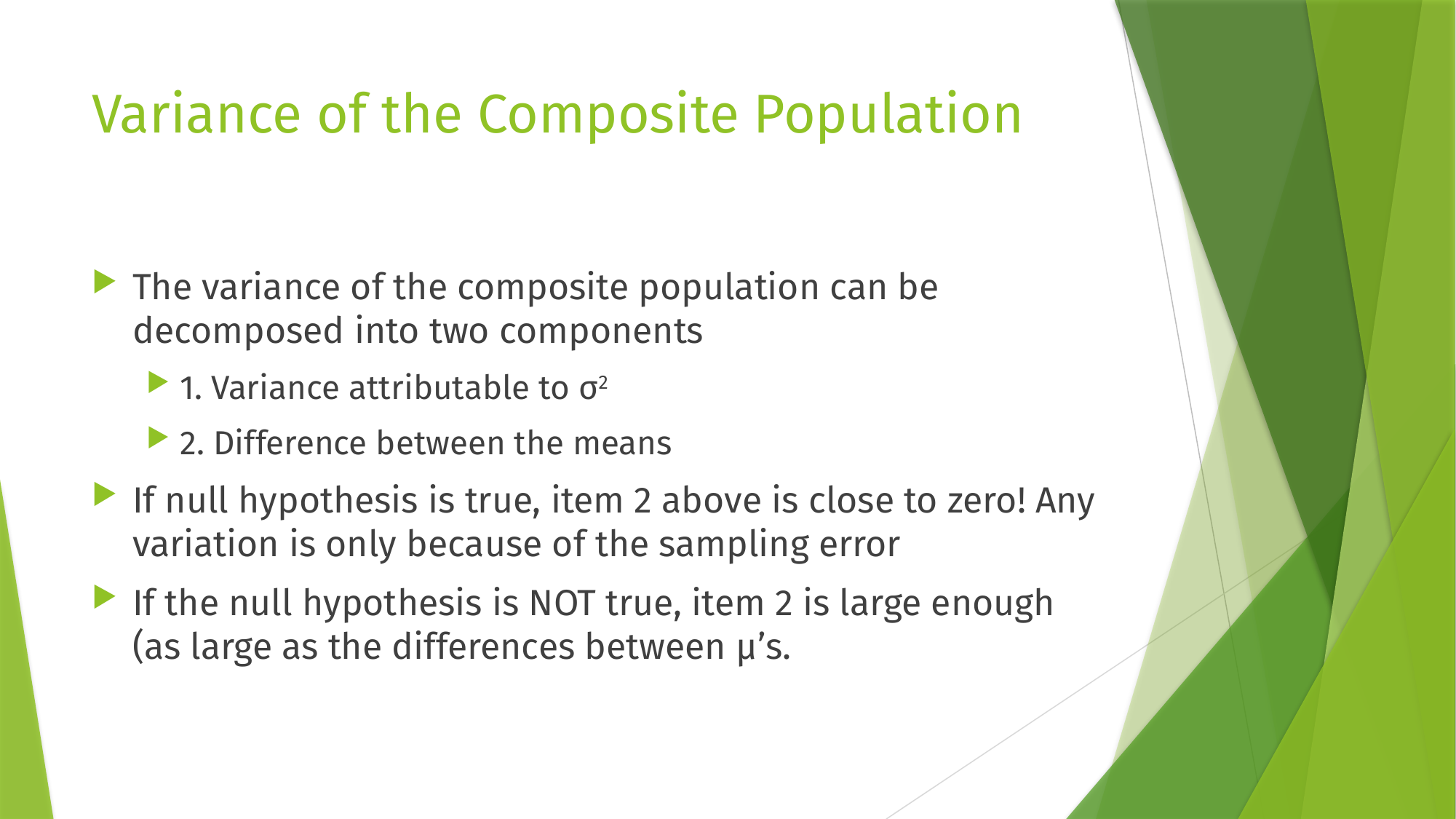

# Variance of the Composite Population
The variance of the composite population can be decomposed into two components
1. Variance attributable to σ2
2. Difference between the means
If null hypothesis is true, item 2 above is close to zero! Any variation is only because of the sampling error
If the null hypothesis is NOT true, item 2 is large enough (as large as the differences between µ’s.